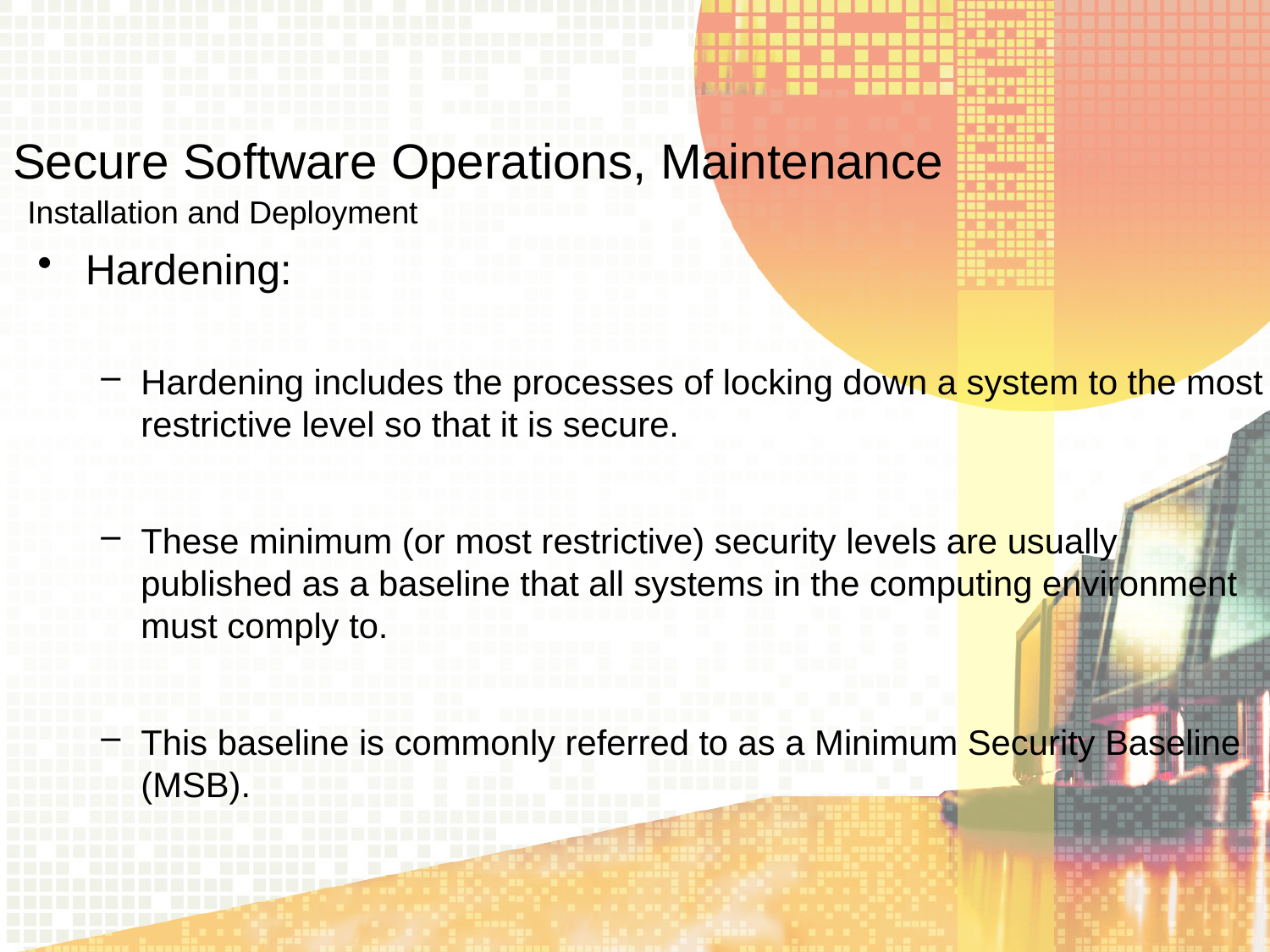

Secure Software Operations, Maintenance
Installation and Deployment
Hardening:

Hardening includes the processes of locking down a system to the most restrictive level so that it is secure.

These minimum (or most restrictive) security levels are usually published as a baseline that all systems in the computing environment must comply to.

This baseline is commonly referred to as a Minimum Security Baseline (MSB).